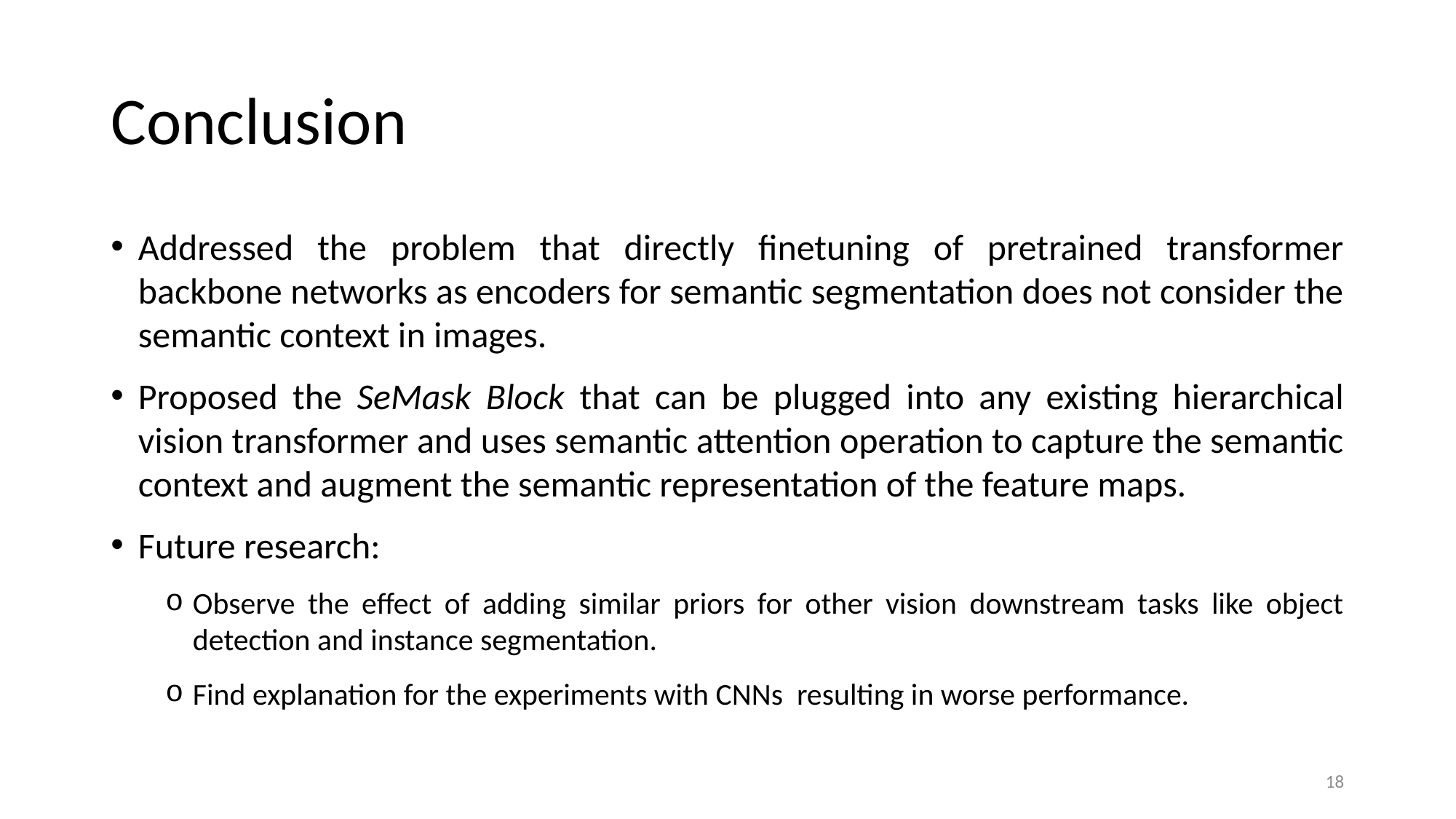

# Conclusion
Addressed the problem that directly finetuning of pretrained transformer backbone networks as encoders for semantic segmentation does not consider the semantic context in images.
Proposed the SeMask Block that can be plugged into any existing hierarchical vision transformer and uses semantic attention operation to capture the semantic context and augment the semantic representation of the feature maps.
Future research:
Observe the effect of adding similar priors for other vision downstream tasks like object detection and instance segmentation.
Find explanation for the experiments with CNNs  resulting in worse performance.
18